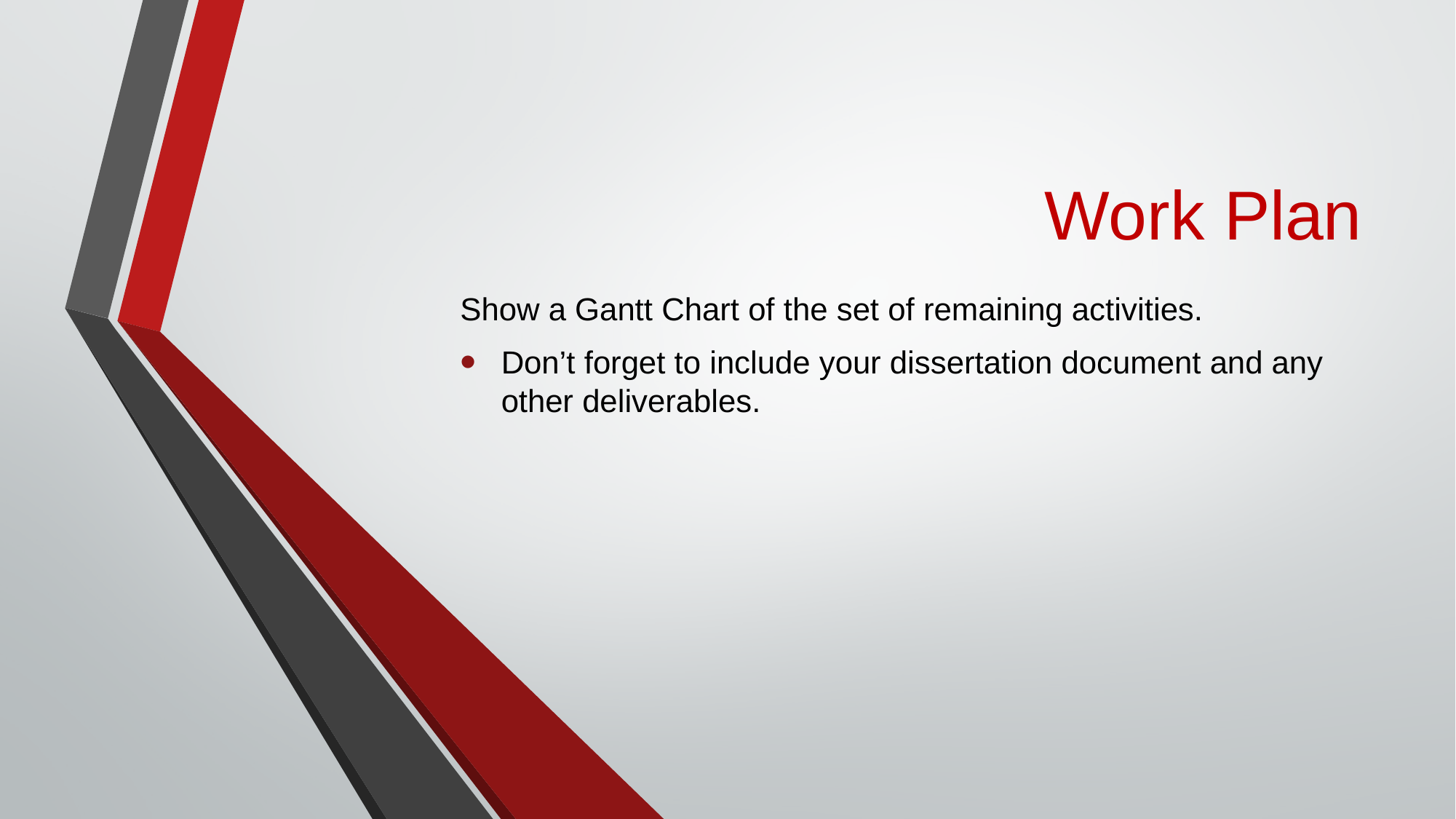

# Work Plan
Show a Gantt Chart of the set of remaining activities.
Don’t forget to include your dissertation document and any other deliverables.